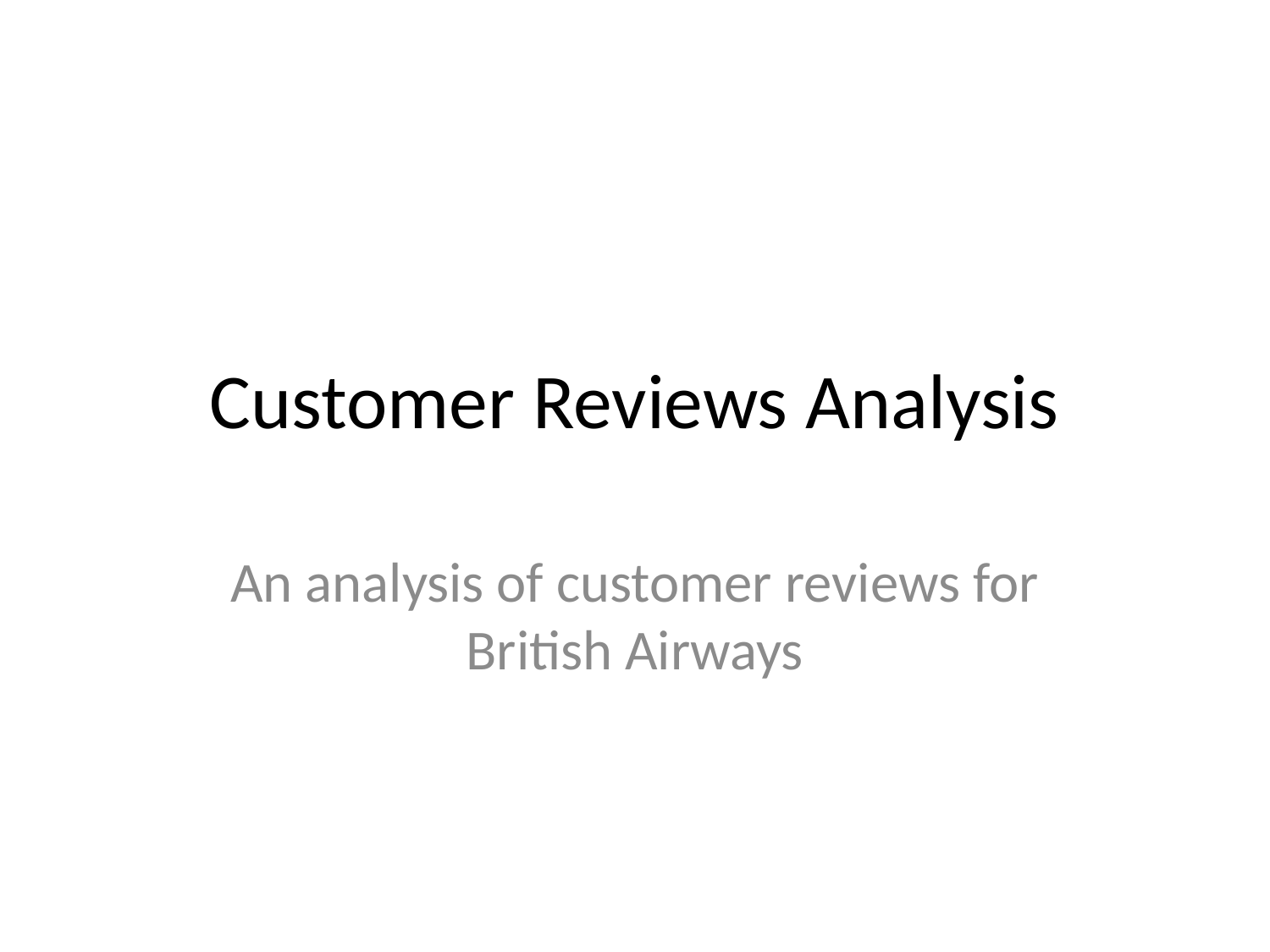

# Customer Reviews Analysis
An analysis of customer reviews for British Airways